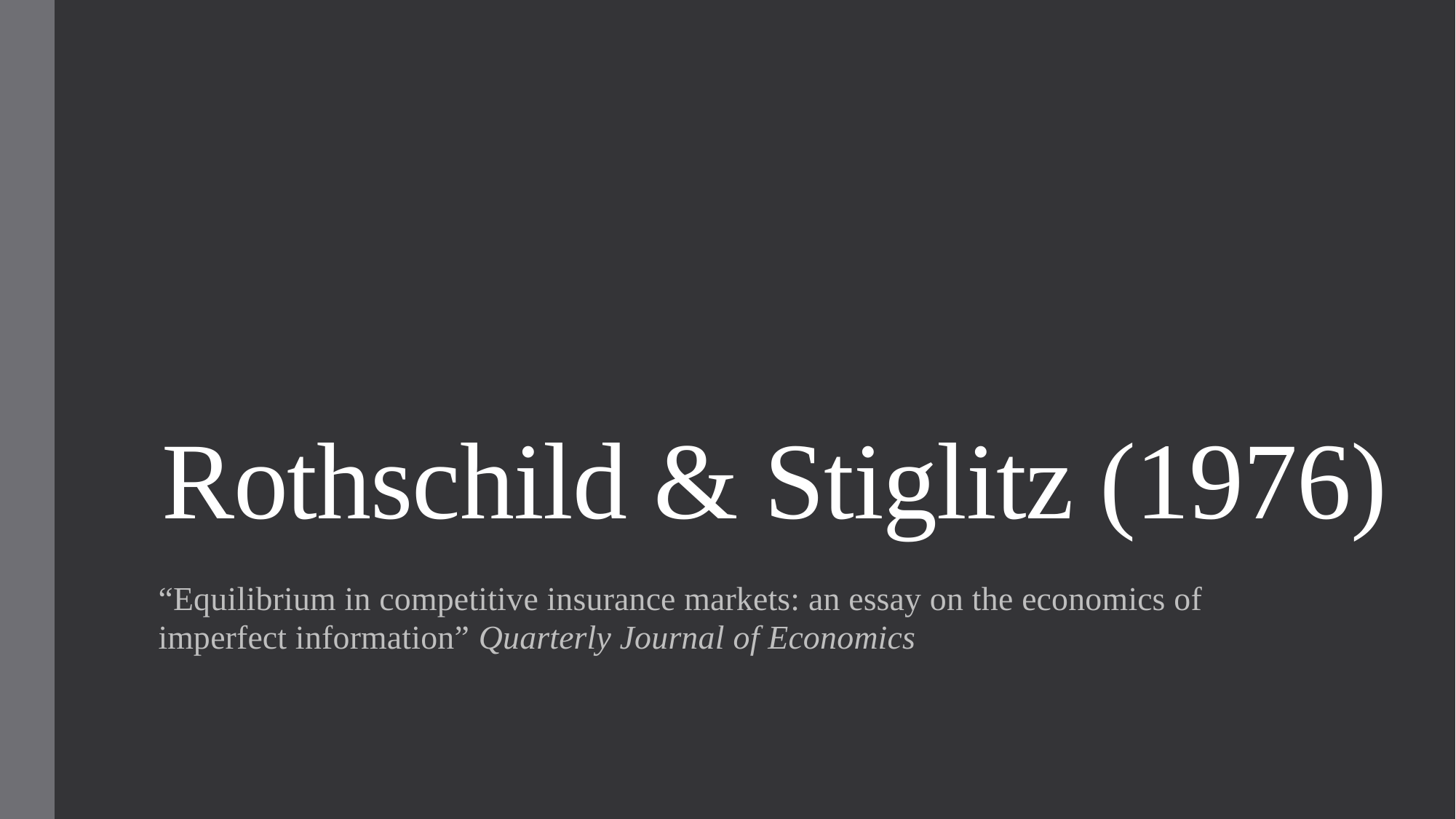

# Rothschild & Stiglitz (1976)
“Equilibrium in competitive insurance markets: an essay on the economics of imperfect information” Quarterly Journal of Economics